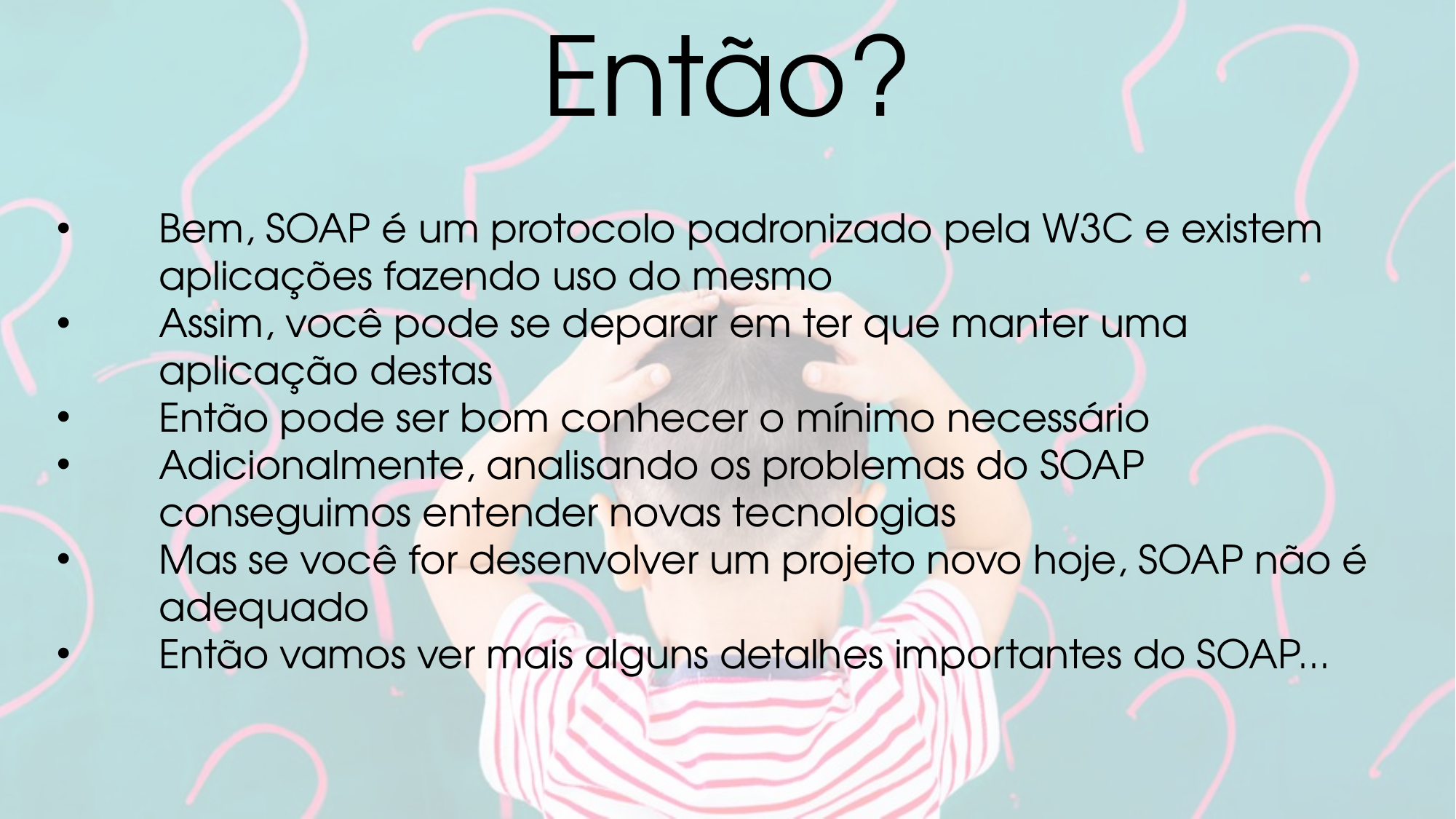

# Então?

Bem, SOAP é um protocolo padronizado pela W3C e existem aplicações fazendo uso do mesmo
Assim, você pode se deparar em ter que manter uma aplicação destas
Então pode ser bom conhecer o mínimo necessário
Adicionalmente, analisando os problemas do SOAP conseguimos entender novas tecnologias
Mas se você for desenvolver um projeto novo hoje, SOAP não é adequado
Então vamos ver mais alguns detalhes importantes do SOAP...